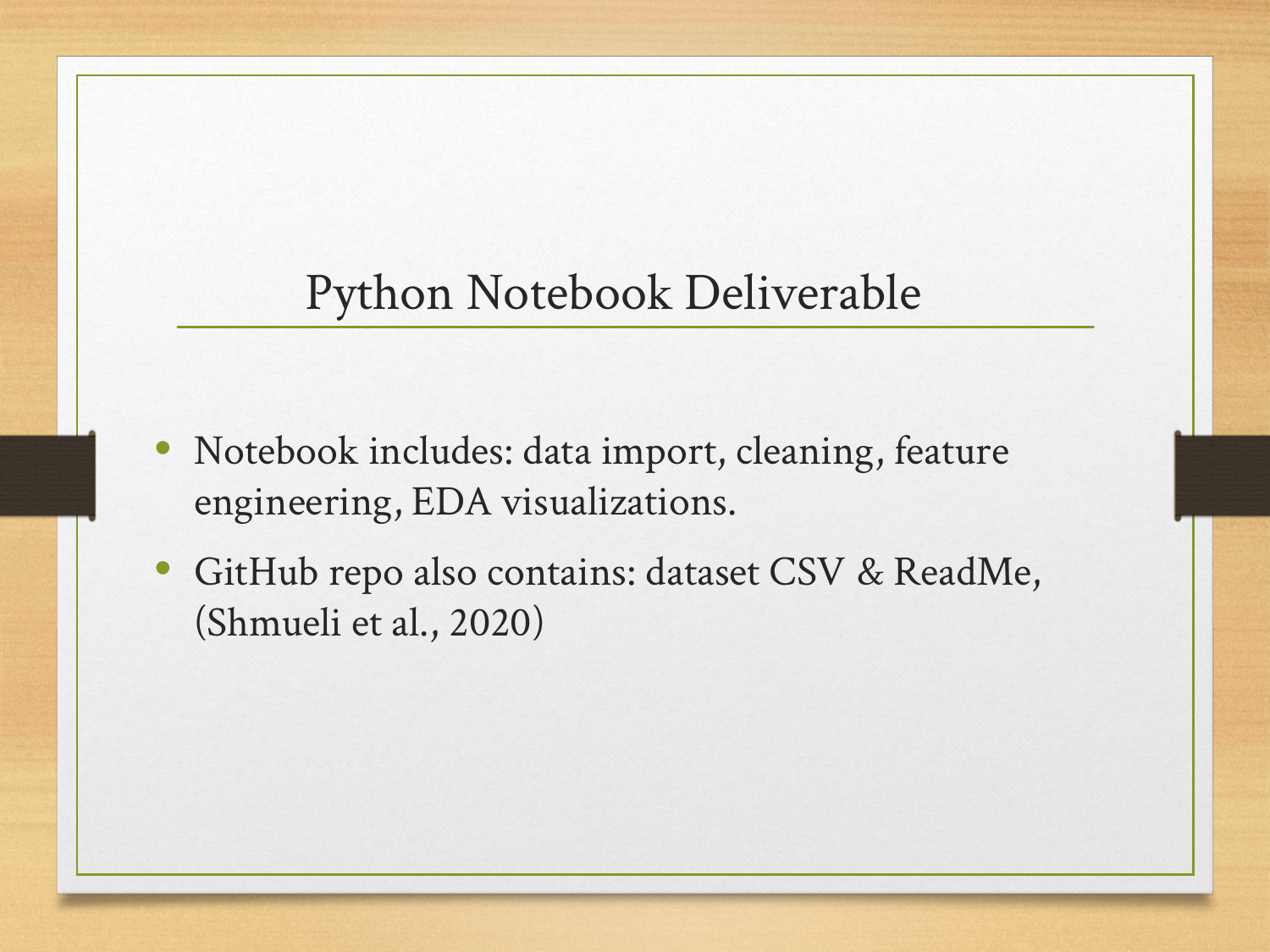

# Python Notebook Deliverable

Notebook includes: data import, cleaning, feature engineering, EDA visualizations.
GitHub repo also contains: dataset CSV & ReadMe, (Shmueli et al., 2020)